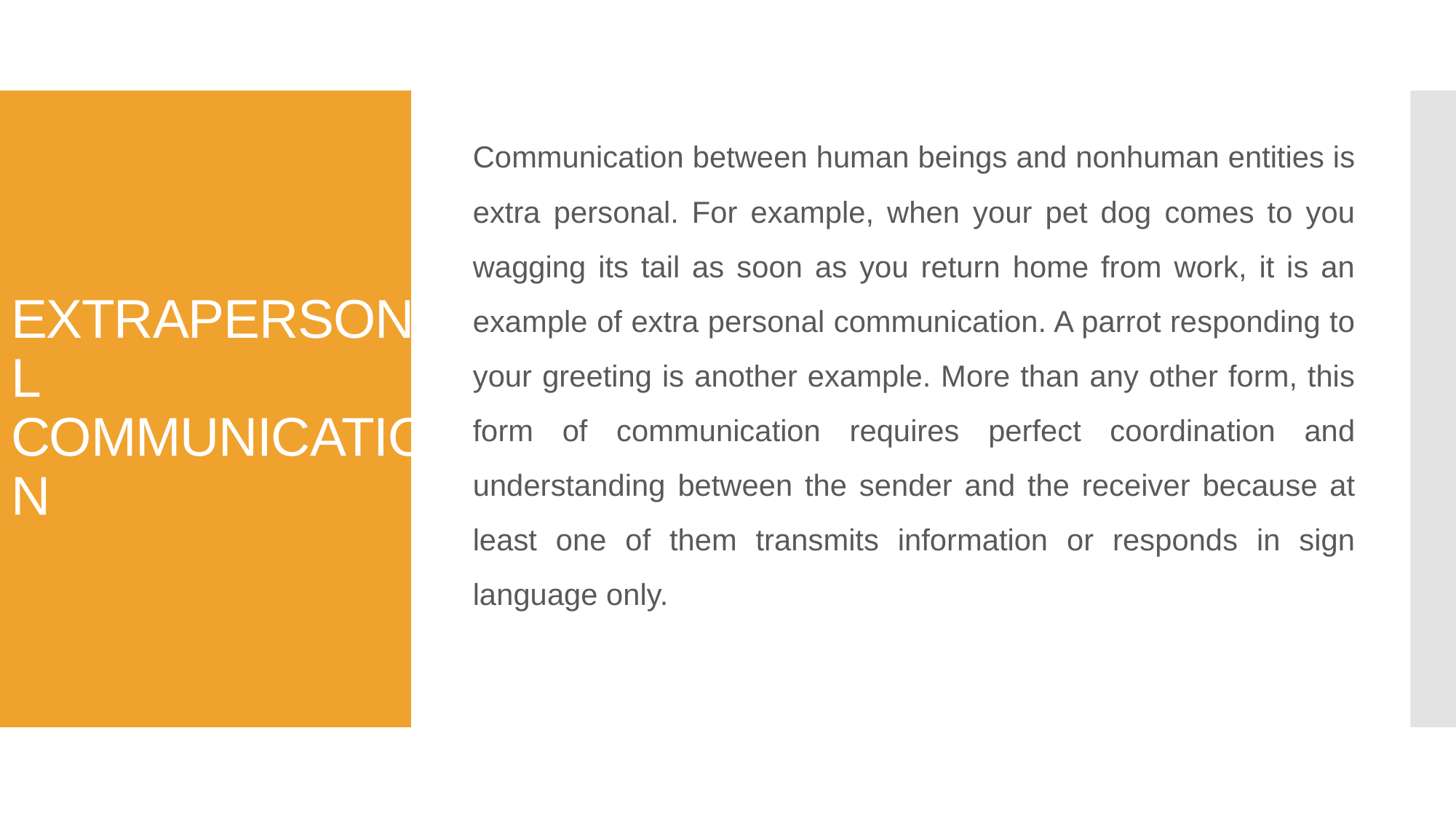

Communication between human beings and nonhuman entities is extra personal. For example, when your pet dog comes to you wagging its tail as soon as you return home from work, it is an example of extra personal communication. A parrot responding to your greeting is another example. More than any other form, this form of communication requires perfect coordination and understanding between the sender and the receiver because at least one of them transmits information or responds in sign language only.

# EXTRAPERSONAL COMMUNICATION